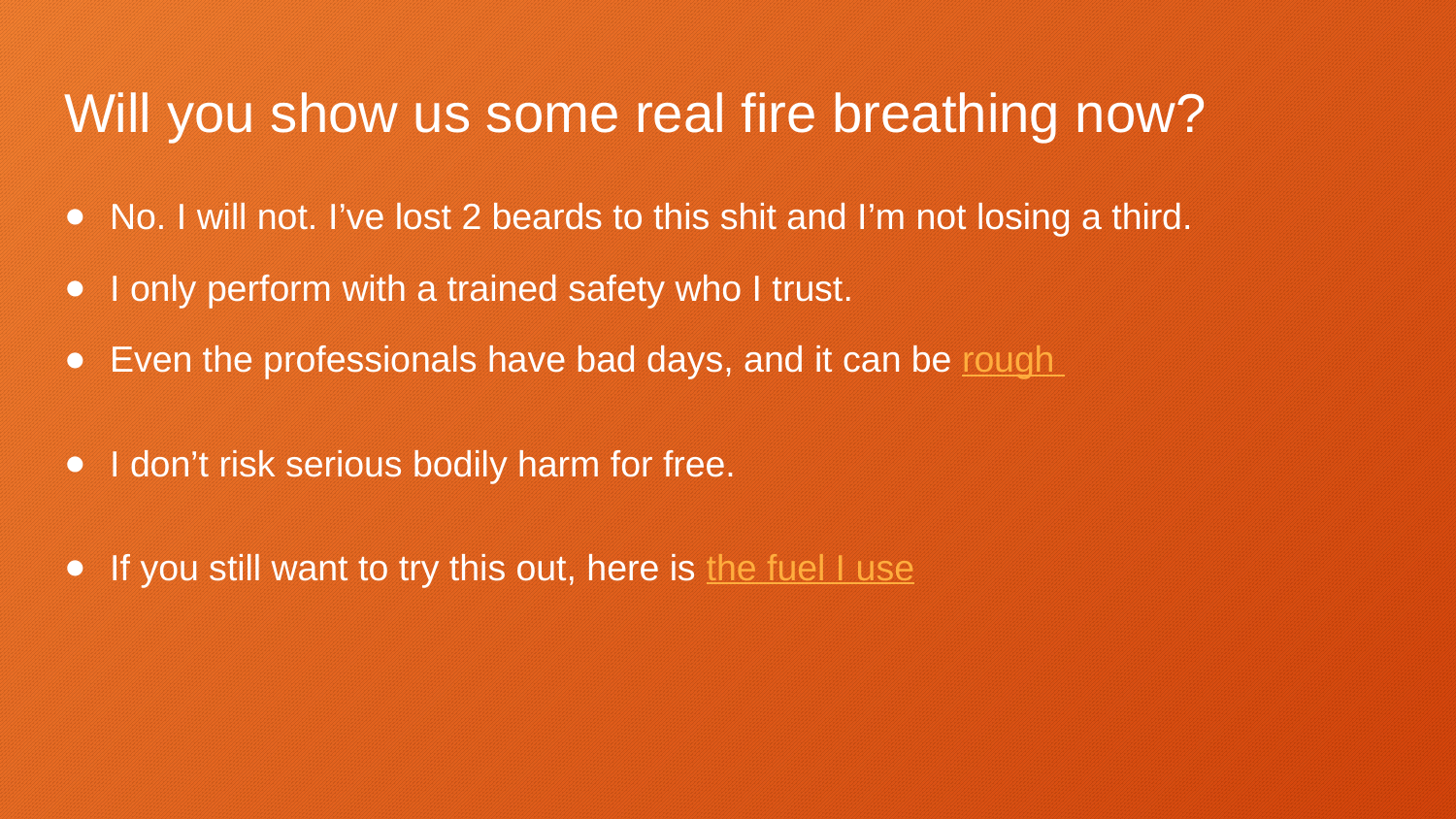

# Will you show us some real fire breathing now?
No. I will not. I’ve lost 2 beards to this shit and I’m not losing a third.
I only perform with a trained safety who I trust.
Even the professionals have bad days, and it can be rough
I don’t risk serious bodily harm for free.
If you still want to try this out, here is the fuel I use